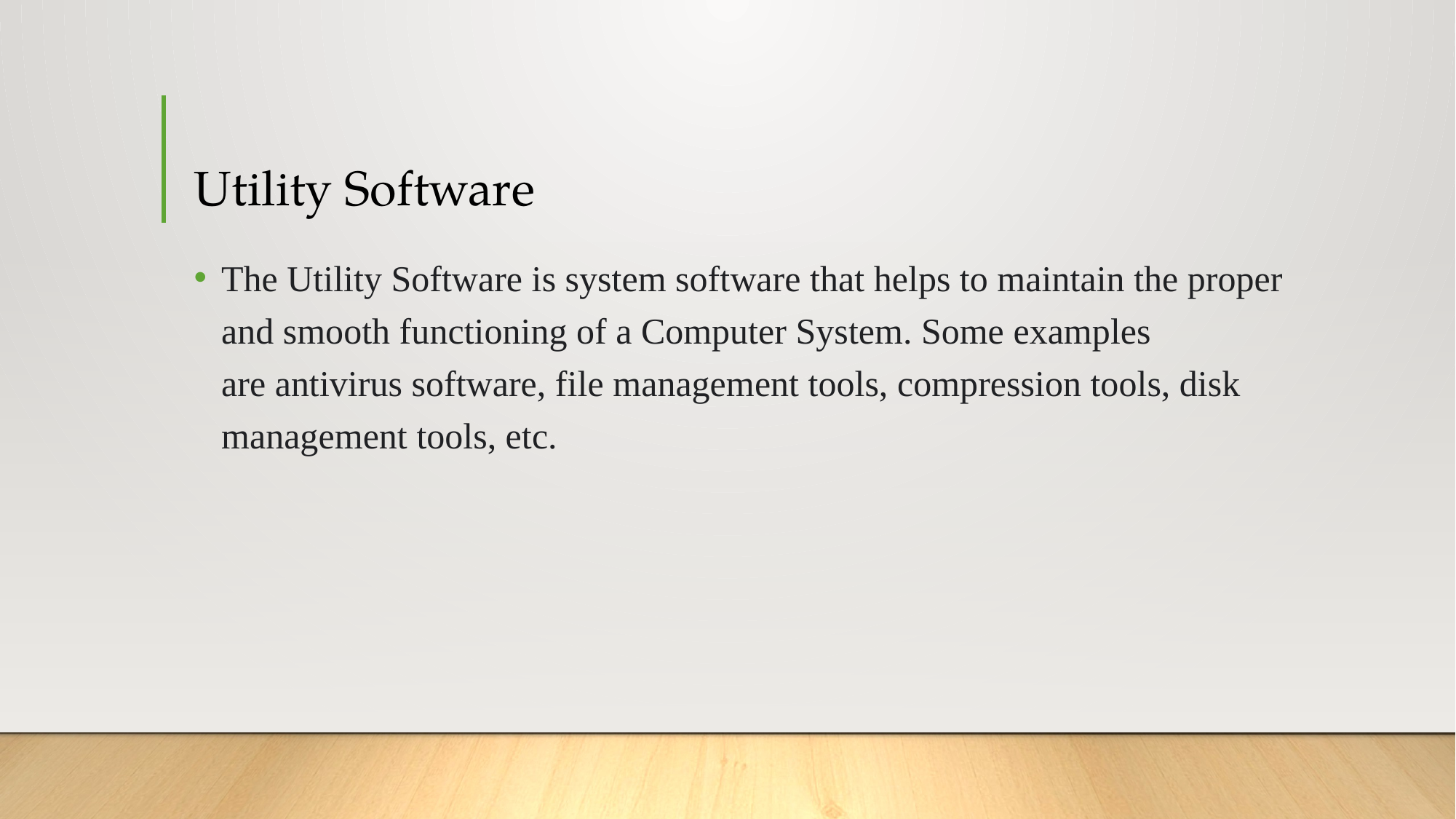

# Utility Software
The Utility Software is system software that helps to maintain the proper and smooth functioning of a Computer System. Some examples are antivirus software, file management tools, compression tools, disk management tools, etc.